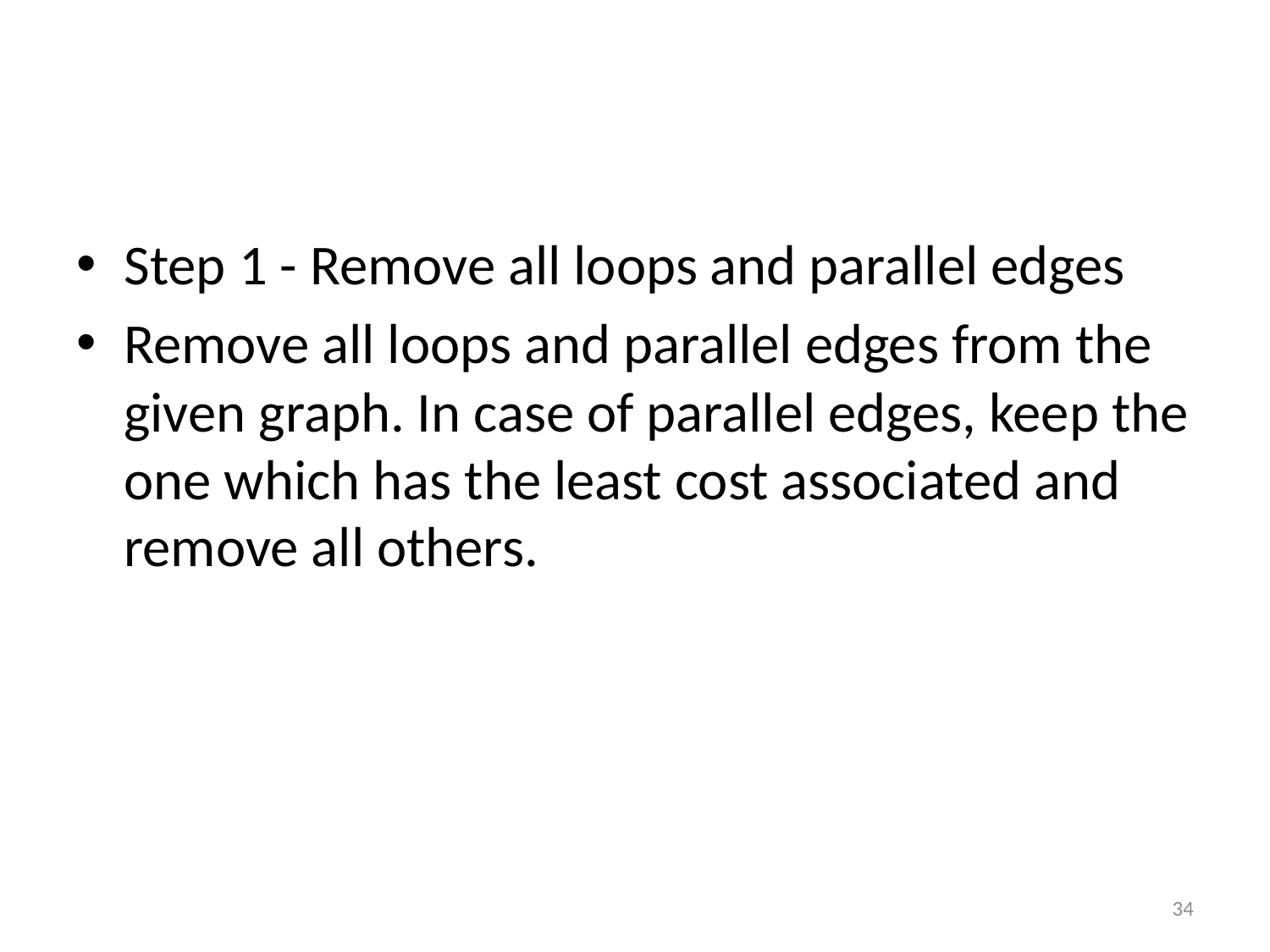

#
Step 1 - Remove all loops and parallel edges
Remove all loops and parallel edges from the given graph. In case of parallel edges, keep the one which has the least cost associated and remove all others.
34